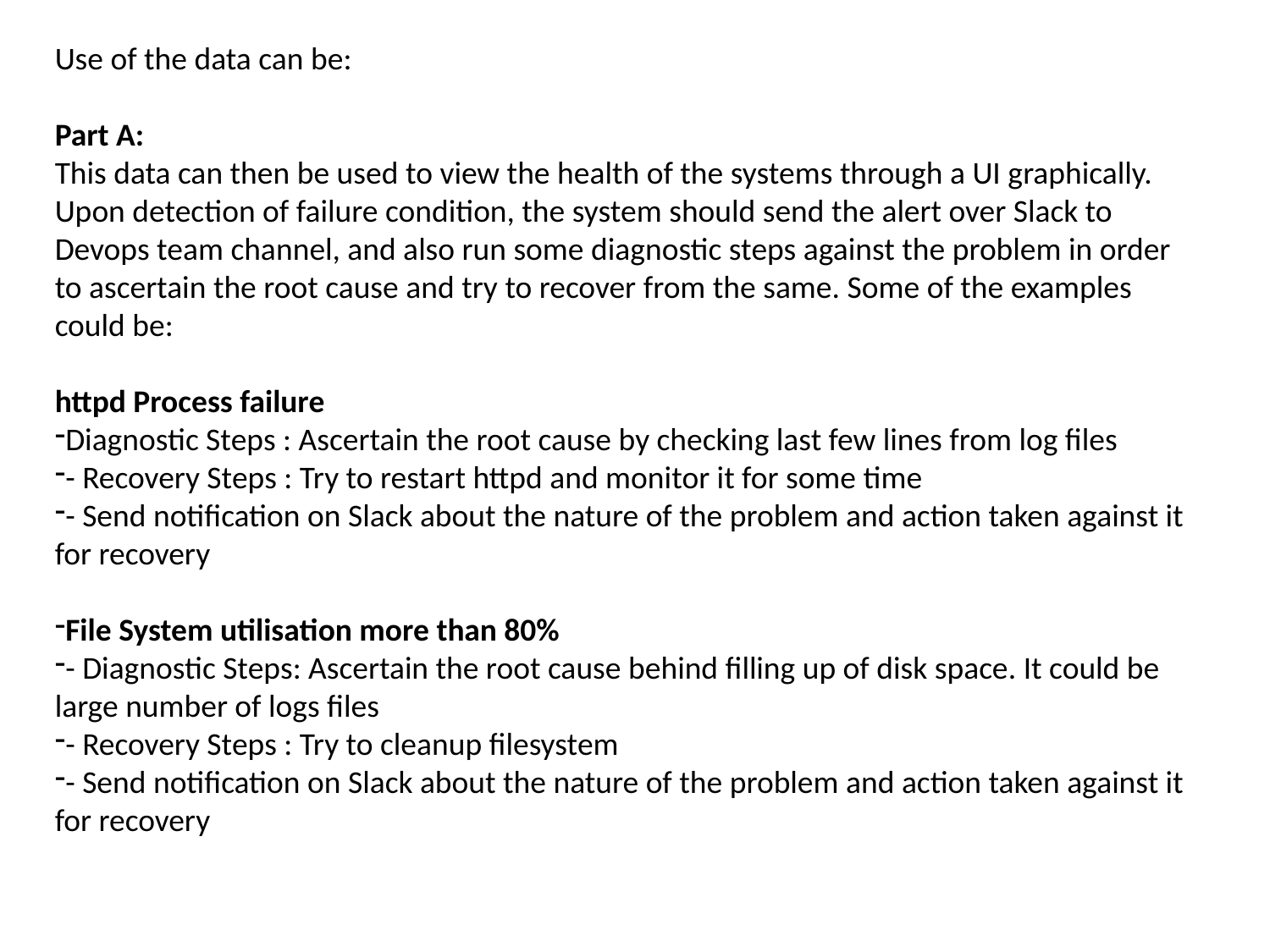

Use of the data can be:

Part A:
This data can then be used to view the health of the systems through a UI graphically. Upon detection of failure condition, the system should send the alert over Slack to Devops team channel, and also run some diagnostic steps against the problem in order to ascertain the root cause and try to recover from the same. Some of the examples could be:

httpd Process failure
Diagnostic Steps : Ascertain the root cause by checking last few lines from log files
- Recovery Steps : Try to restart httpd and monitor it for some time
- Send notification on Slack about the nature of the problem and action taken against it for recovery

File System utilisation more than 80%
- Diagnostic Steps: Ascertain the root cause behind filling up of disk space. It could be large number of logs files
- Recovery Steps : Try to cleanup filesystem
- Send notification on Slack about the nature of the problem and action taken against it for recovery